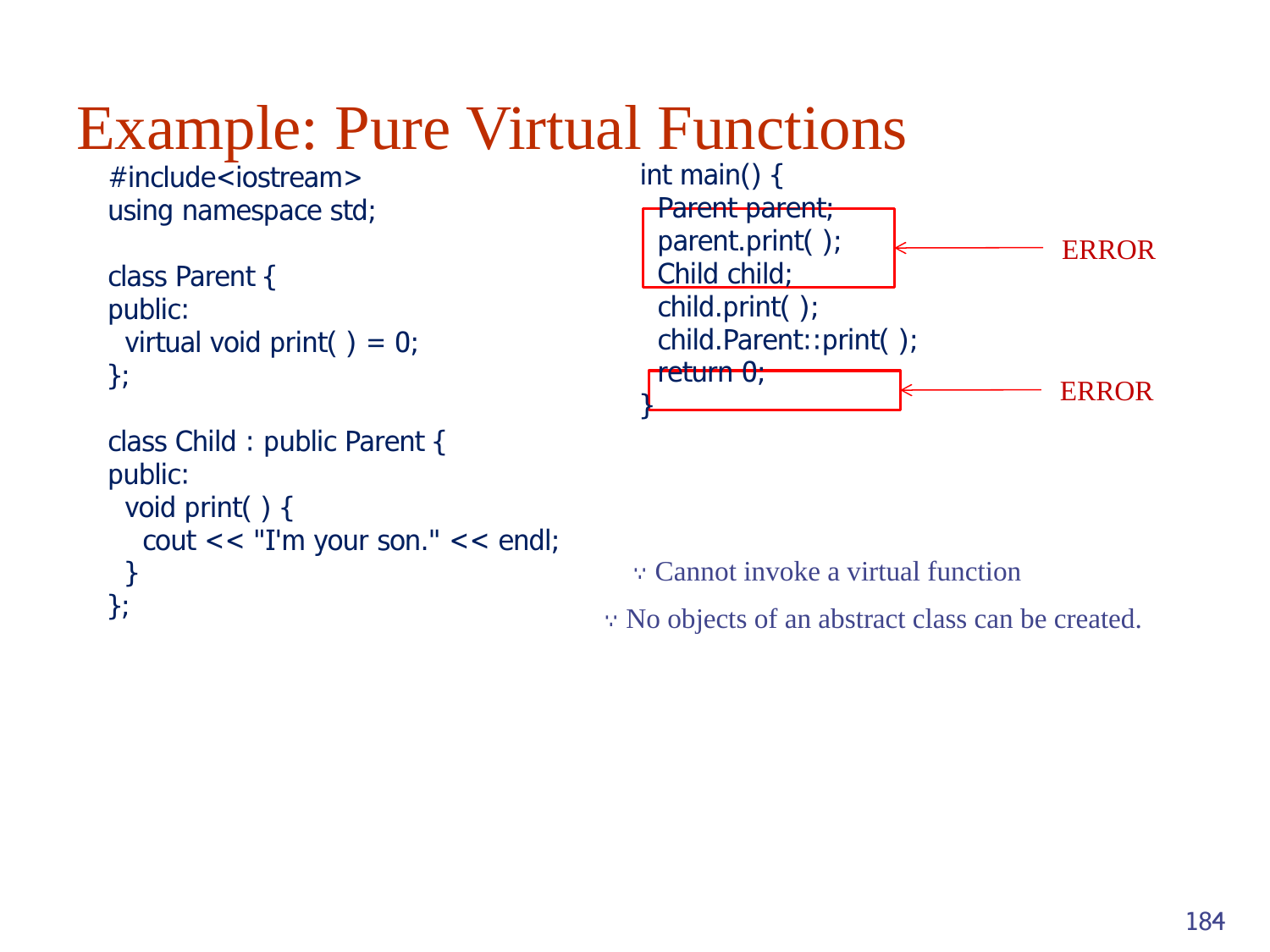

# Example: Pure Virtual Functions
|  | int main() { Parent parent; parent.print( ); Child child; child.print( ); child.Parent::print( ); return 0; } |
| --- | --- |
|  |  |
| #include<iostream> using namespace std; class Parent { public: virtual void print( ) = 0; }; class Child : public Parent { public: void print( ) { cout << "I'm your son." << endl; } }; |  |
| --- | --- |
|  |  |

ERROR
ERROR

∵ Cannot invoke a virtual function
∵ No objects of an abstract class can be created.
184